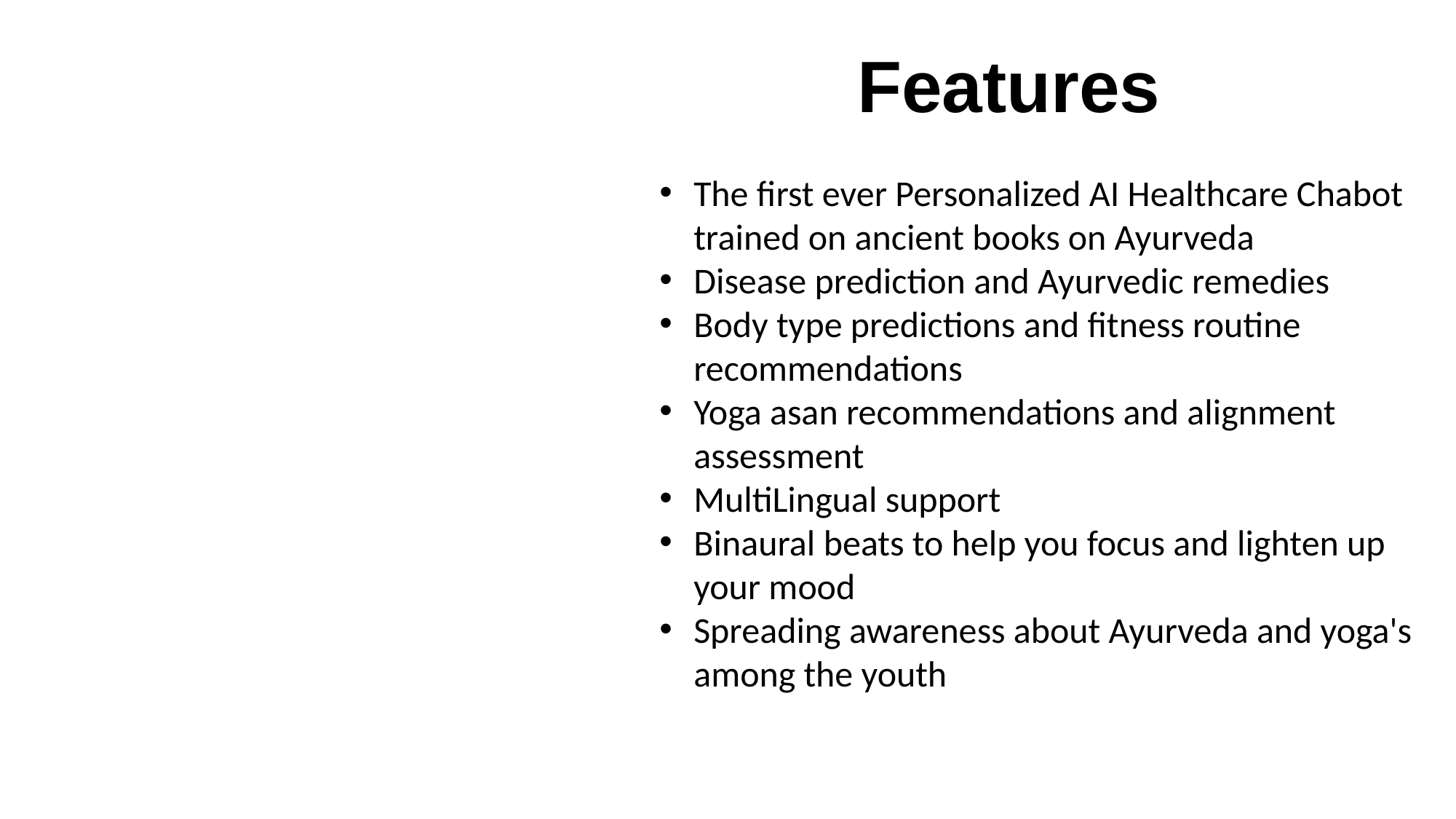

Features
The first ever Personalized AI Healthcare Chabot trained on ancient books on Ayurveda
Disease prediction and Ayurvedic remedies
Body type predictions and fitness routine recommendations
Yoga asan recommendations and alignment assessment
MultiLingual support
Binaural beats to help you focus and lighten up your mood
Spreading awareness about Ayurveda and yoga's among the youth